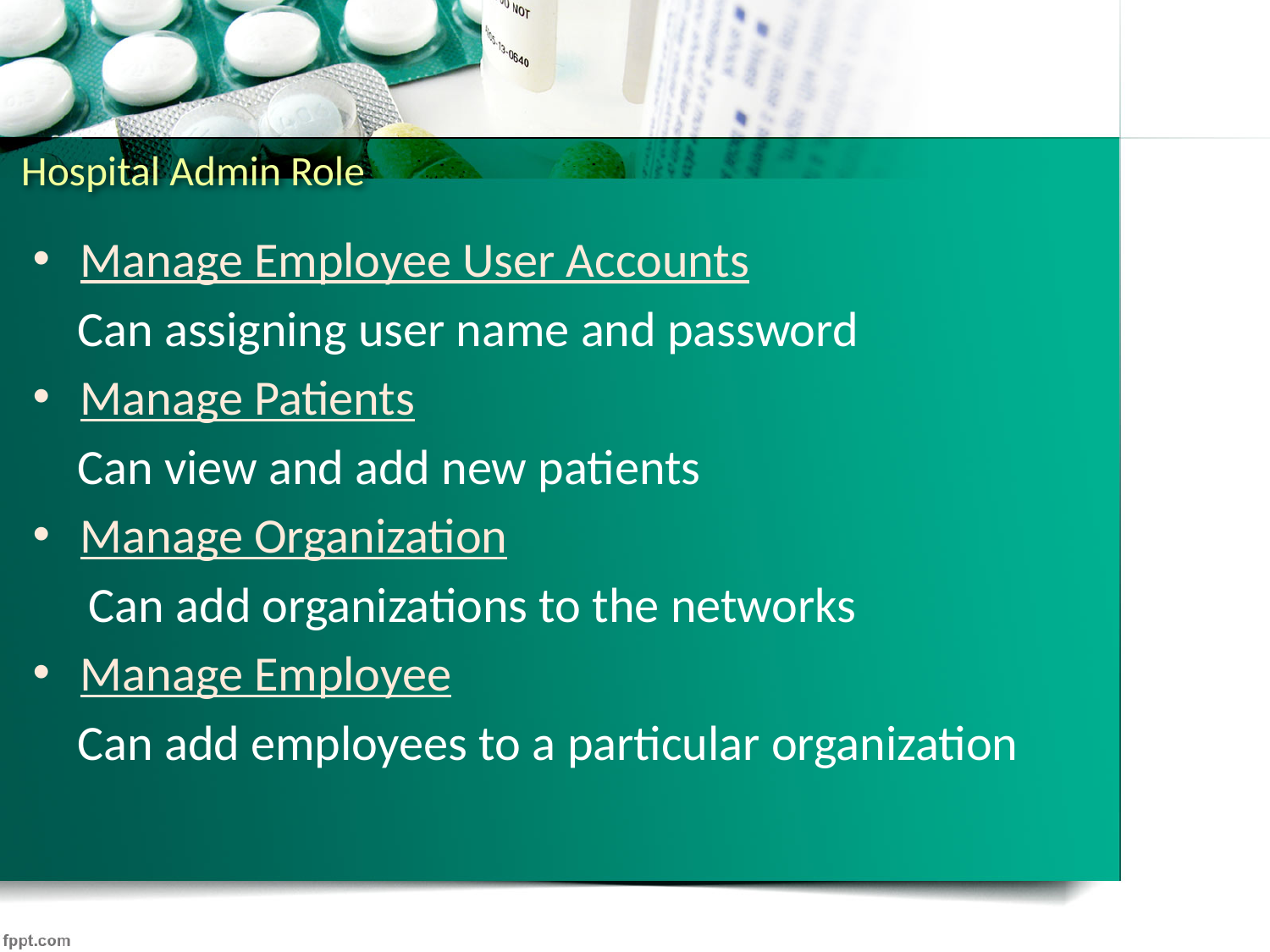

# Hospital Admin Role
Manage Employee User Accounts
    Can assigning user name and password
Manage Patients
    Can view and add new patients
Manage Organization
     Can add organizations to the networks
Manage Employee
    Can add employees to a particular organization